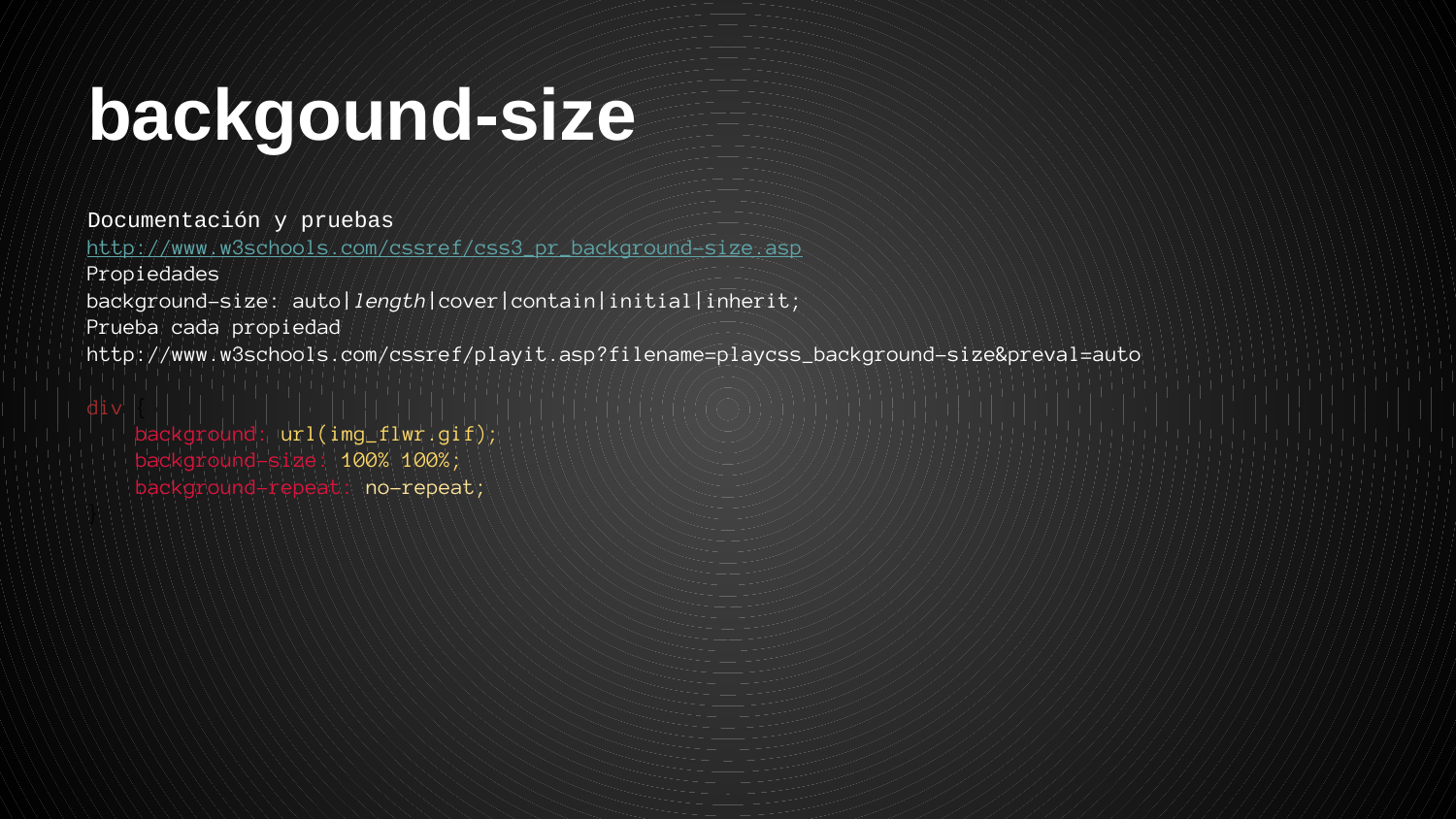

# backgound-size
Documentación y pruebas
http://www.w3schools.com/cssref/css3_pr_background-size.asp
Propiedades
background-size: auto|length|cover|contain|initial|inherit;
Prueba cada propiedad
http://www.w3schools.com/cssref/playit.asp?filename=playcss_background-size&preval=auto

div {
    background: url(img_flwr.gif);
    background-size: 100% 100%;
    background-repeat: no-repeat;
}